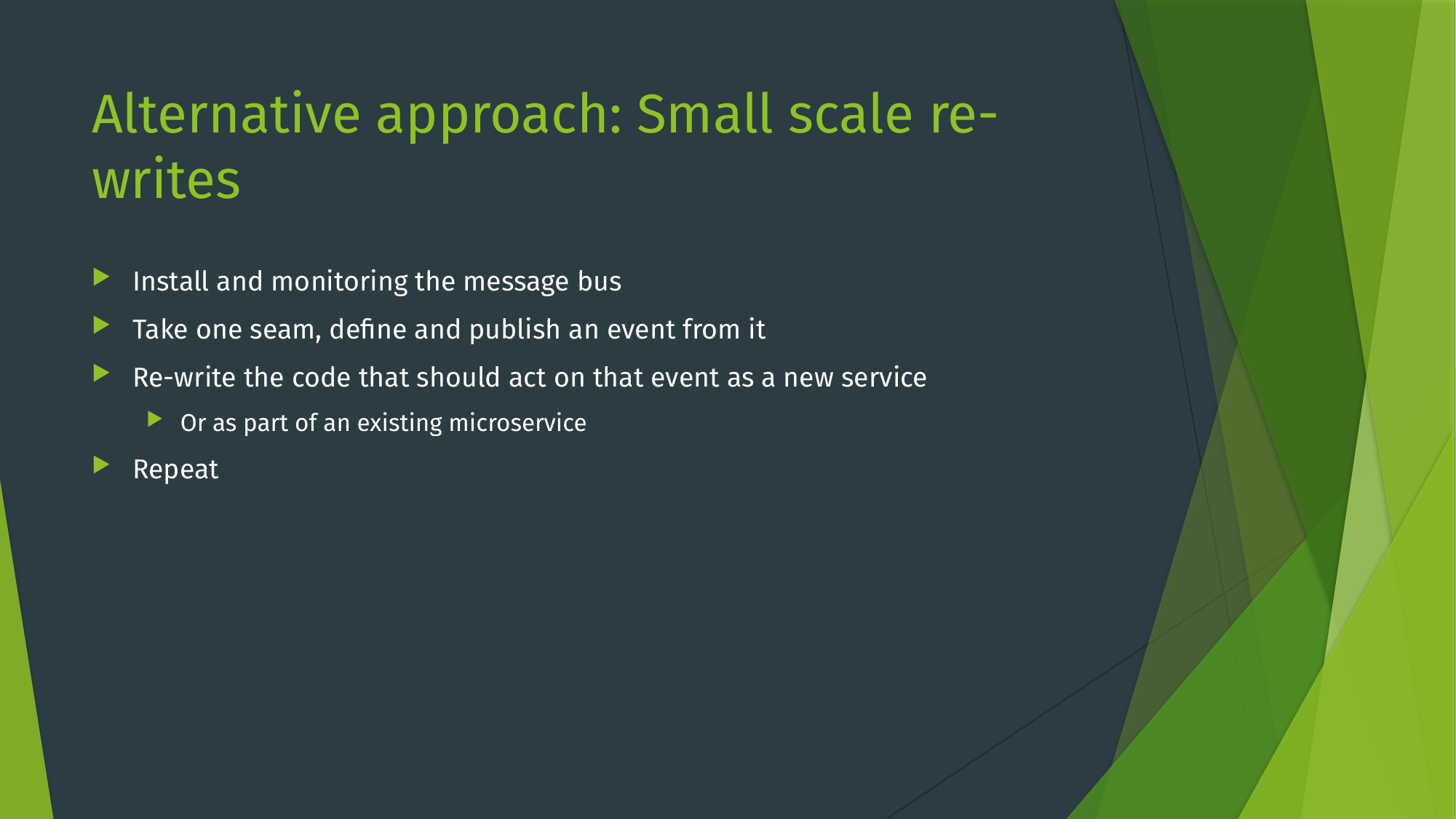

# Alternative approach: Small scale re-writes
Install and monitoring the message bus
Take one seam, define and publish an event from it
Re-write the code that should act on that event as a new service
Or as part of an existing microservice
Repeat